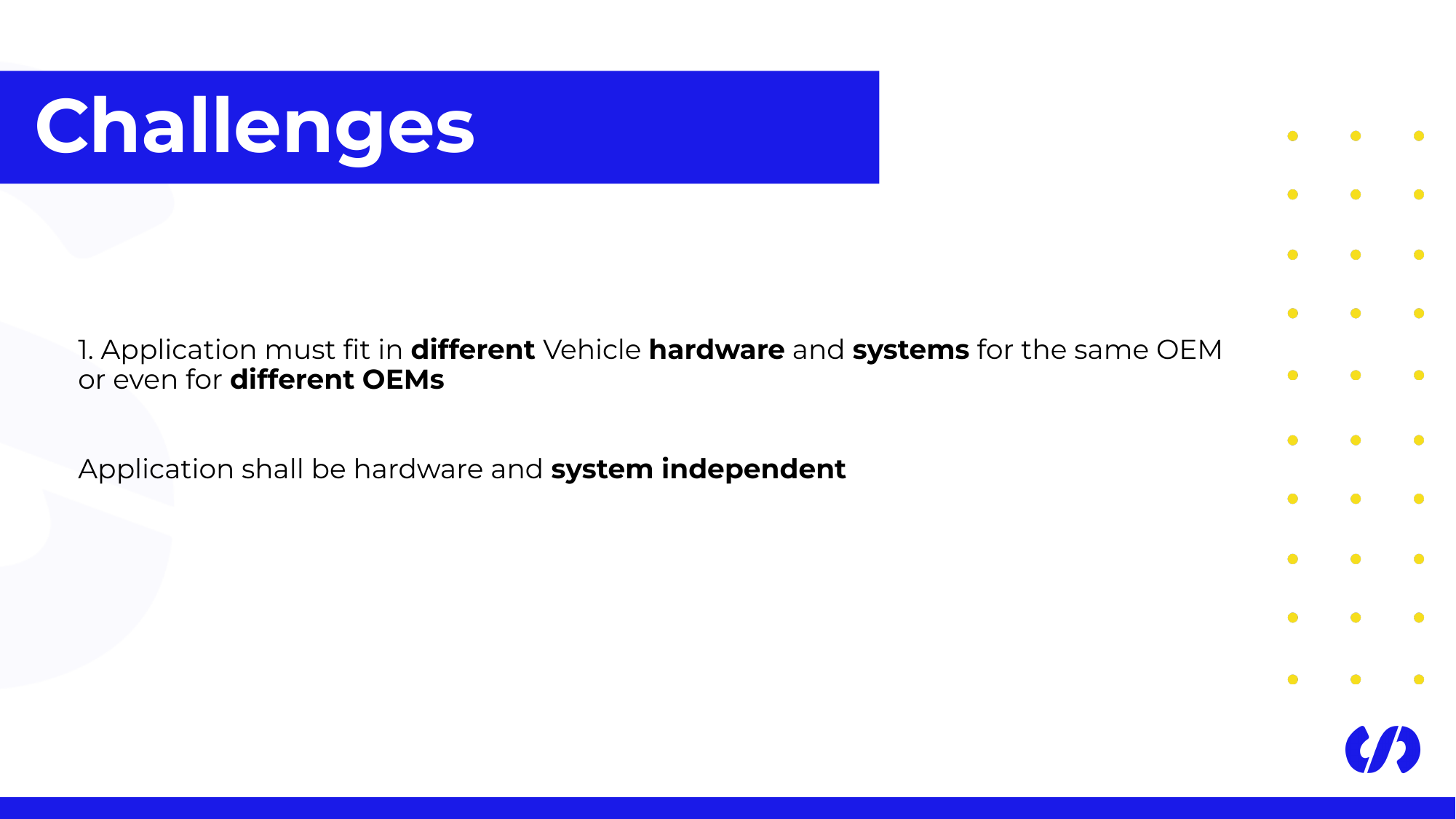

# Challenges
1. Application must fit in different Vehicle hardware and systems for the same OEM or even for different OEMs

Application shall be hardware and system independent